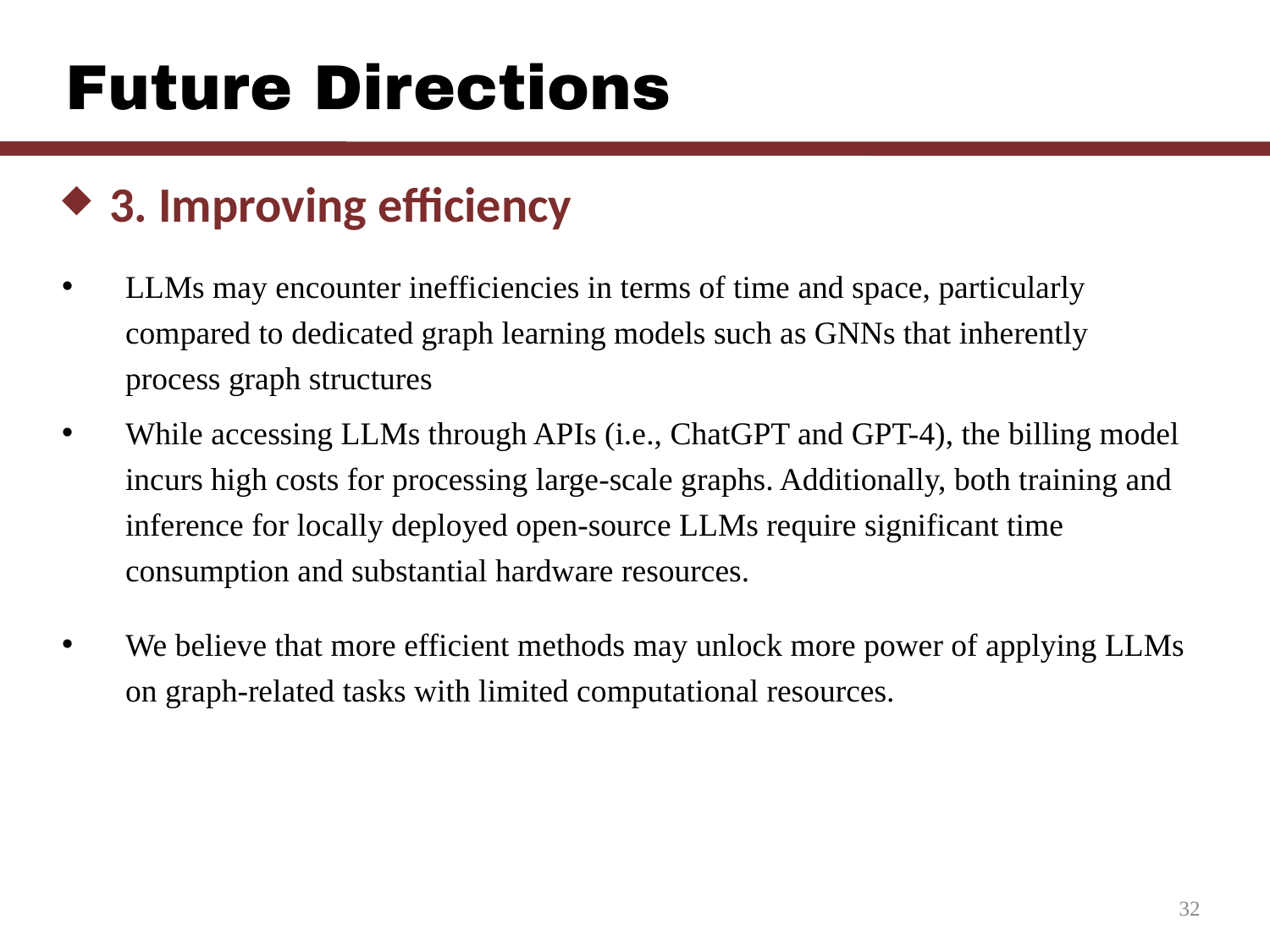

# Future Directions
3. Improving efficiency
LLMs may encounter inefficiencies in terms of time and space, particularly compared to dedicated graph learning models such as GNNs that inherently process graph structures
While accessing LLMs through APIs (i.e., ChatGPT and GPT-4), the billing model incurs high costs for processing large-scale graphs. Additionally, both training and inference for locally deployed open-source LLMs require significant time  consumption and substantial hardware resources.
We believe that more efficient methods may unlock more power of applying LLMs on graph-related tasks with limited computational resources.
32